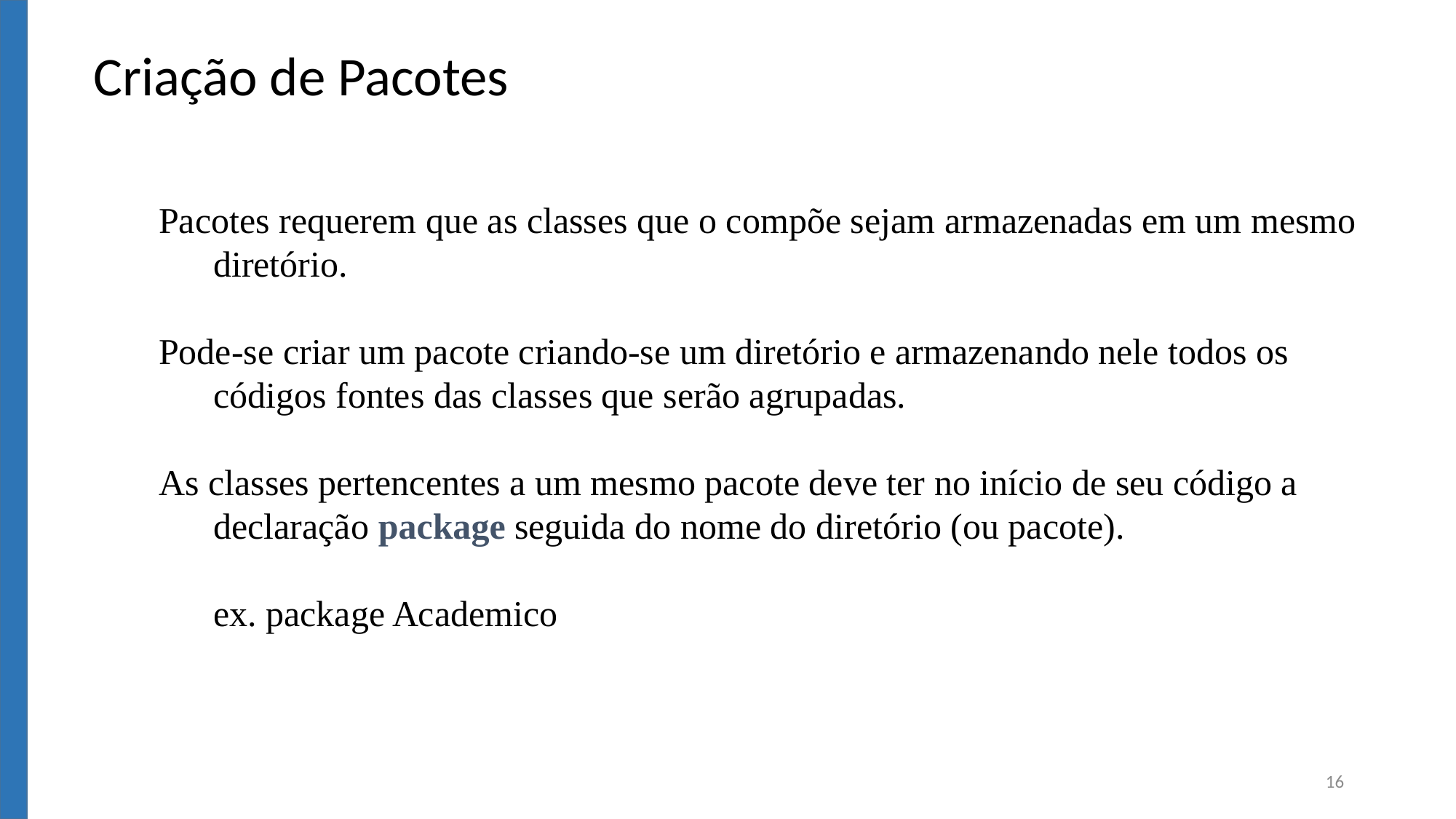

Criação de Pacotes

Pacotes requerem que as classes que o compõe sejam armazenadas em um mesmo diretório.

Pode-se criar um pacote criando-se um diretório e armazenando nele todos os códigos fontes das classes que serão agrupadas.

As classes pertencentes a um mesmo pacote deve ter no início de seu código a declaração package seguida do nome do diretório (ou pacote).

	ex. package Academico
16